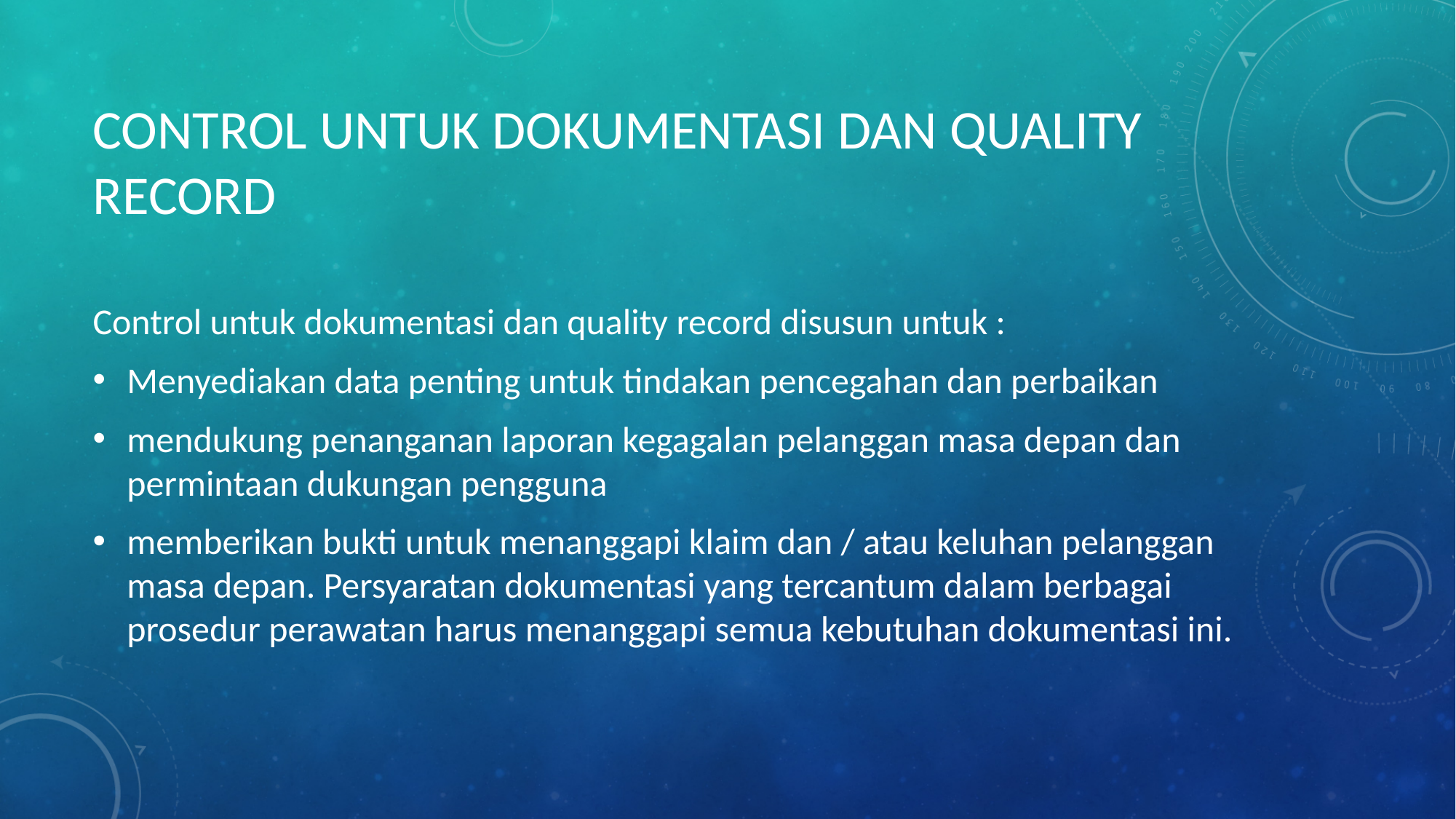

# Control untuk dokumentasi dan quality record
Control untuk dokumentasi dan quality record disusun untuk :
Menyediakan data penting untuk tindakan pencegahan dan perbaikan
mendukung penanganan laporan kegagalan pelanggan masa depan dan permintaan dukungan pengguna
memberikan bukti untuk menanggapi klaim dan / atau keluhan pelanggan masa depan. Persyaratan dokumentasi yang tercantum dalam berbagai prosedur perawatan harus menanggapi semua kebutuhan dokumentasi ini.